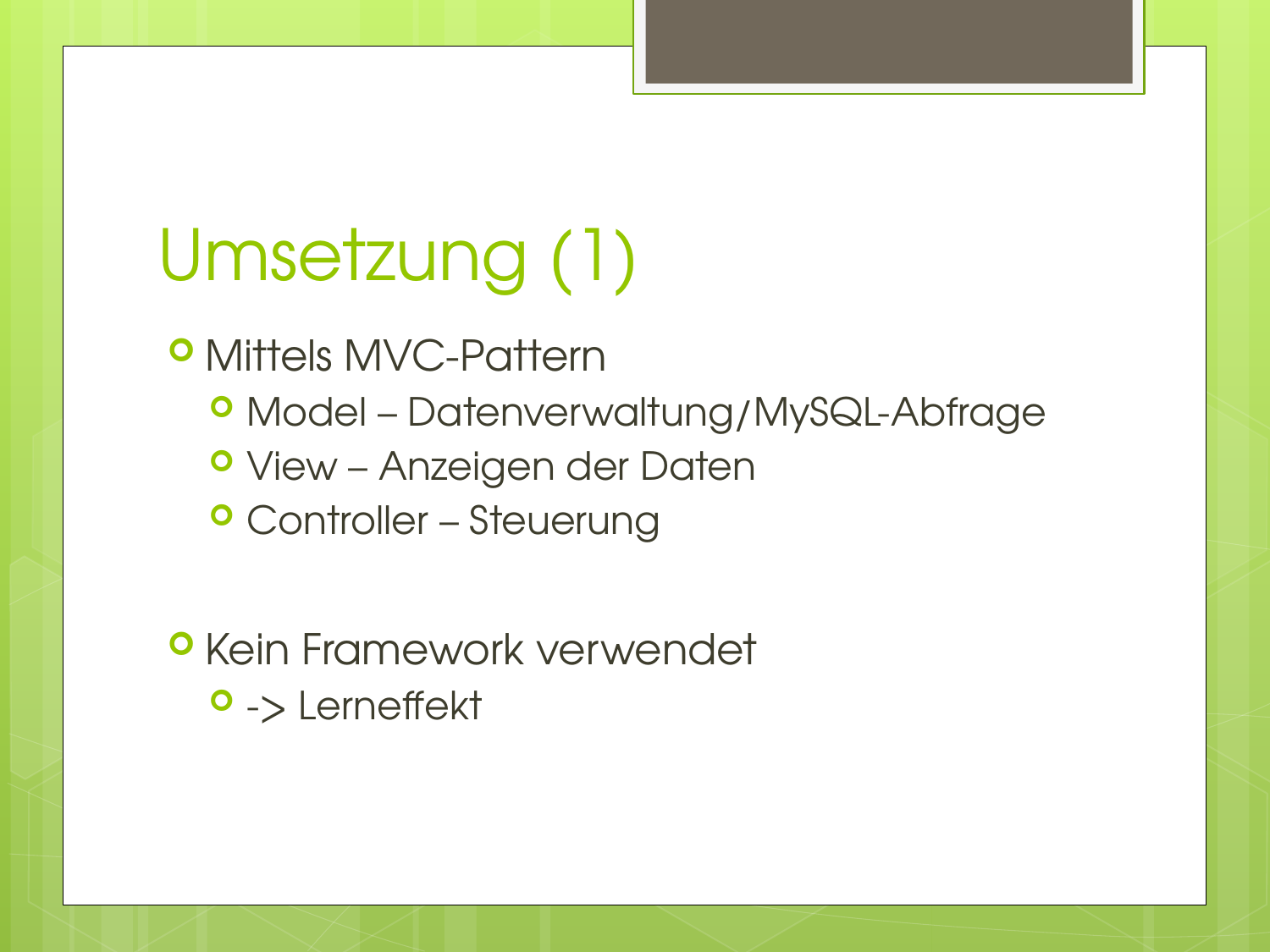

# Umsetzung (1)
Mittels MVC-Pattern
Model – Datenverwaltung/MySQL-Abfrage
View – Anzeigen der Daten
Controller – Steuerung

Kein Framework verwendet
-> Lerneffekt